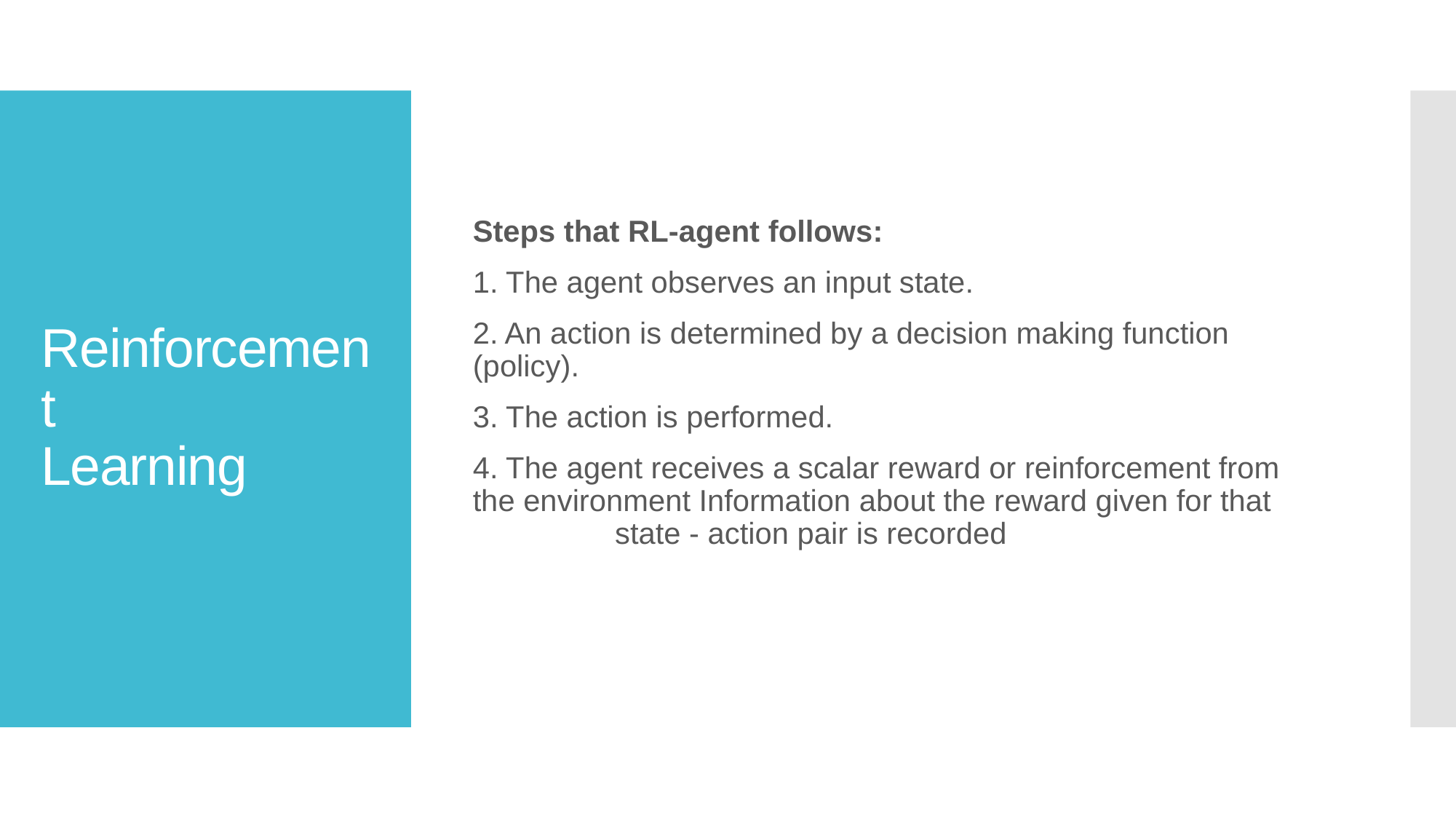

Steps that RL-agent follows:
1. The agent observes an input state.
2. An action is determined by a decision making function (policy).
3. The action is performed.
4. The agent receives a scalar reward or reinforcement from the environment Information about the reward given for that                        state - action pair is recorded

# Reinforcement Learning